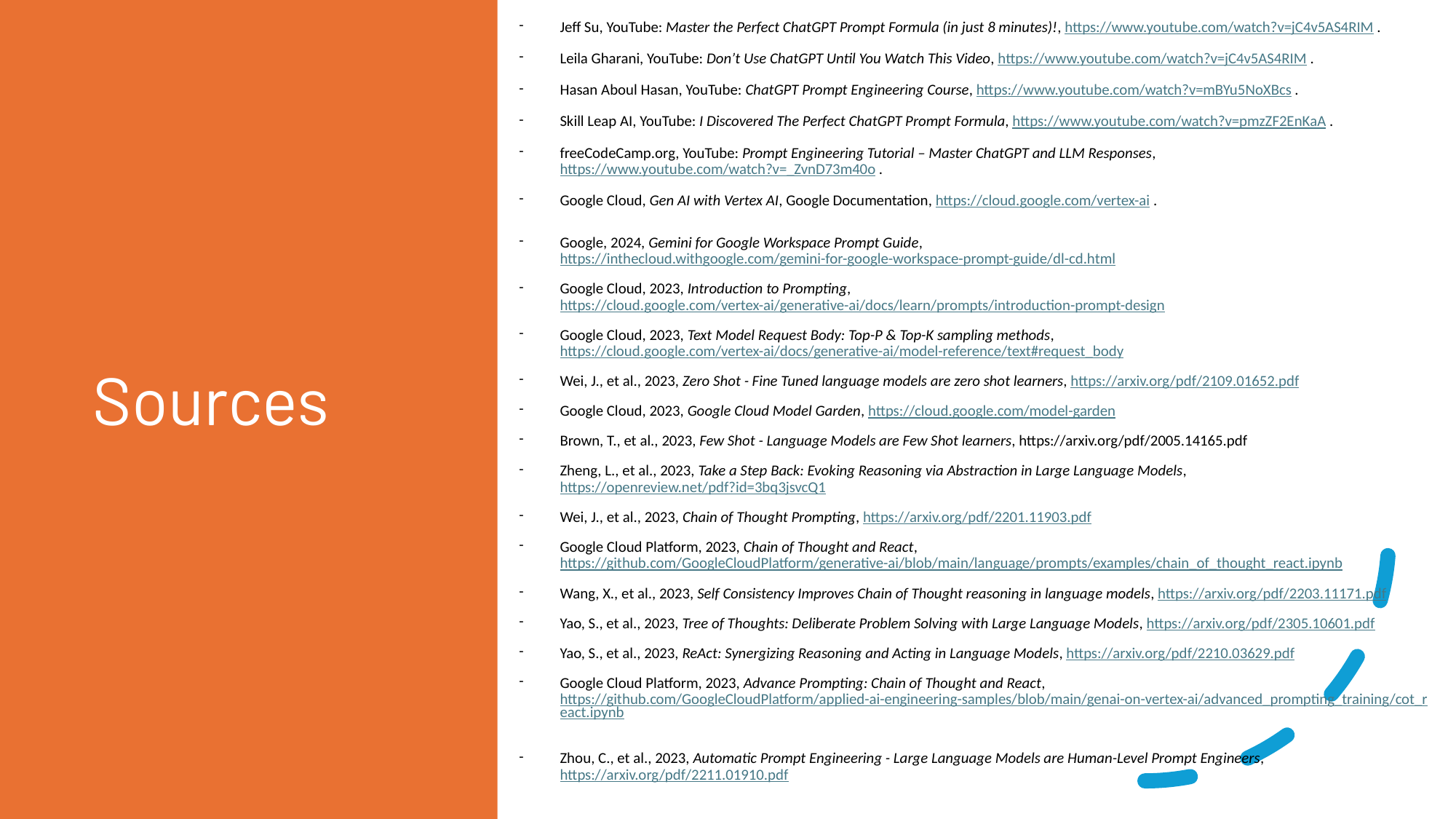

Jeff Su, YouTube: Master the Perfect ChatGPT Prompt Formula (in just 8 minutes)!, https://www.youtube.com/watch?v=jC4v5AS4RIM .
Leila Gharani, YouTube: Don’t Use ChatGPT Until You Watch This Video, https://www.youtube.com/watch?v=jC4v5AS4RIM .
Hasan Aboul Hasan, YouTube: ChatGPT Prompt Engineering Course, https://www.youtube.com/watch?v=mBYu5NoXBcs .
Skill Leap AI, YouTube: I Discovered The Perfect ChatGPT Prompt Formula, https://www.youtube.com/watch?v=pmzZF2EnKaA .
freeCodeCamp.org, YouTube: Prompt Engineering Tutorial – Master ChatGPT and LLM Responses, https://www.youtube.com/watch?v=_ZvnD73m40o .
Google Cloud, Gen AI with Vertex AI, Google Documentation, https://cloud.google.com/vertex-ai .
Google, 2024, Gemini for Google Workspace Prompt Guide, https://inthecloud.withgoogle.com/gemini-for-google-workspace-prompt-guide/dl-cd.html
Google Cloud, 2023, Introduction to Prompting, https://cloud.google.com/vertex-ai/generative-ai/docs/learn/prompts/introduction-prompt-design
Google Cloud, 2023, Text Model Request Body: Top-P & Top-K sampling methods, https://cloud.google.com/vertex-ai/docs/generative-ai/model-reference/text#request_body
Wei, J., et al., 2023, Zero Shot - Fine Tuned language models are zero shot learners, https://arxiv.org/pdf/2109.01652.pdf
Google Cloud, 2023, Google Cloud Model Garden, https://cloud.google.com/model-garden
Brown, T., et al., 2023, Few Shot - Language Models are Few Shot learners, https://arxiv.org/pdf/2005.14165.pdf
Zheng, L., et al., 2023, Take a Step Back: Evoking Reasoning via Abstraction in Large Language Models, https://openreview.net/pdf?id=3bq3jsvcQ1
Wei, J., et al., 2023, Chain of Thought Prompting, https://arxiv.org/pdf/2201.11903.pdf
Google Cloud Platform, 2023, Chain of Thought and React, https://github.com/GoogleCloudPlatform/generative-ai/blob/main/language/prompts/examples/chain_of_thought_react.ipynb
Wang, X., et al., 2023, Self Consistency Improves Chain of Thought reasoning in language models, https://arxiv.org/pdf/2203.11171.pdf
Yao, S., et al., 2023, Tree of Thoughts: Deliberate Problem Solving with Large Language Models, https://arxiv.org/pdf/2305.10601.pdf
Yao, S., et al., 2023, ReAct: Synergizing Reasoning and Acting in Language Models, https://arxiv.org/pdf/2210.03629.pdf
Google Cloud Platform, 2023, Advance Prompting: Chain of Thought and React, https://github.com/GoogleCloudPlatform/applied-ai-engineering-samples/blob/main/genai-on-vertex-ai/advanced_prompting_training/cot_react.ipynb
Zhou, C., et al., 2023, Automatic Prompt Engineering - Large Language Models are Human-Level Prompt Engineers, https://arxiv.org/pdf/2211.01910.pdf

# Sources